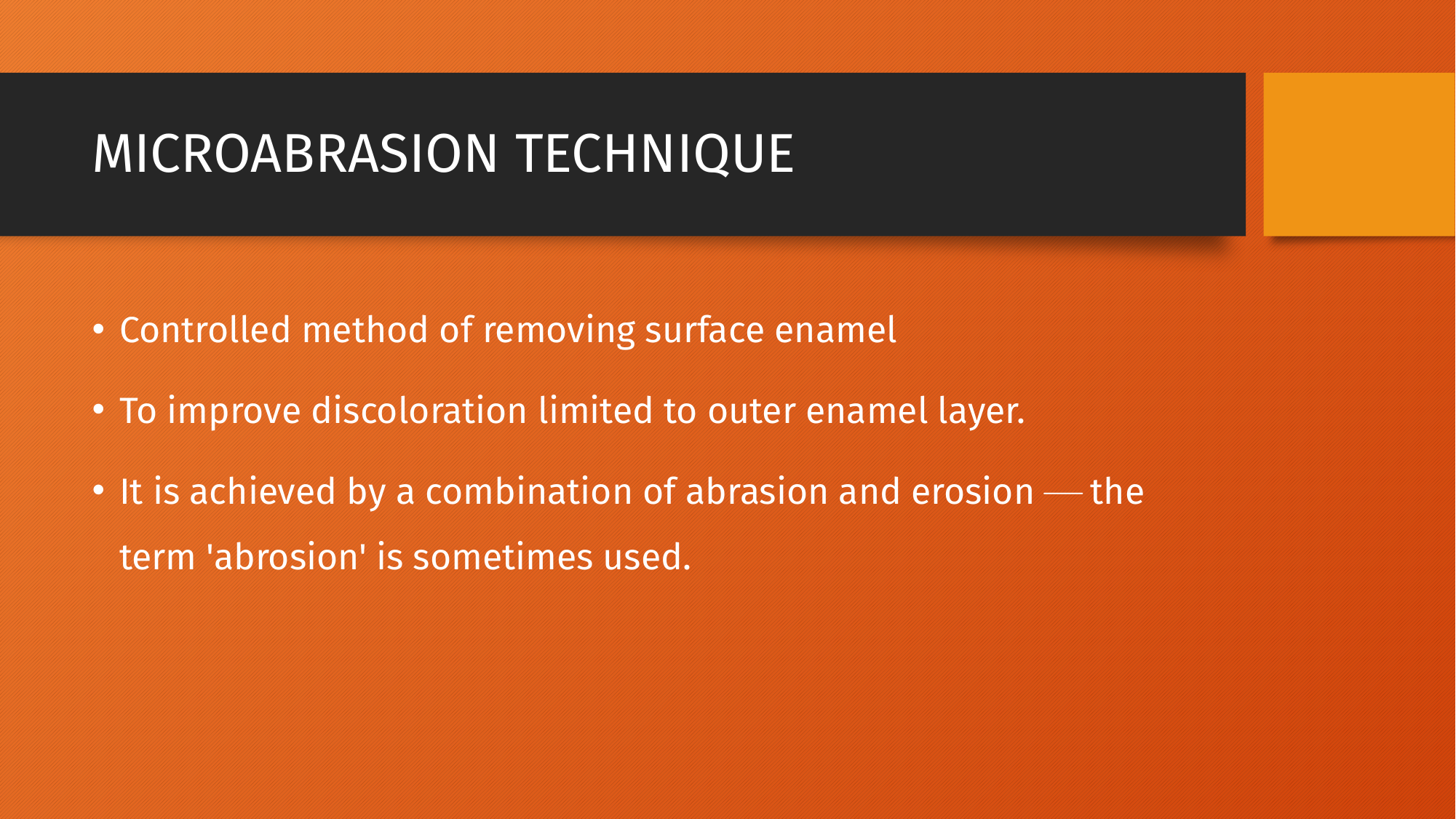

# MICROABRASION TECHNIQUE
Controlled method of removing surface enamel
To improve discoloration limited to outer enamel layer.
It is achieved by a combination of abrasion and erosion ⎯ the term 'abrosion' is sometimes used.